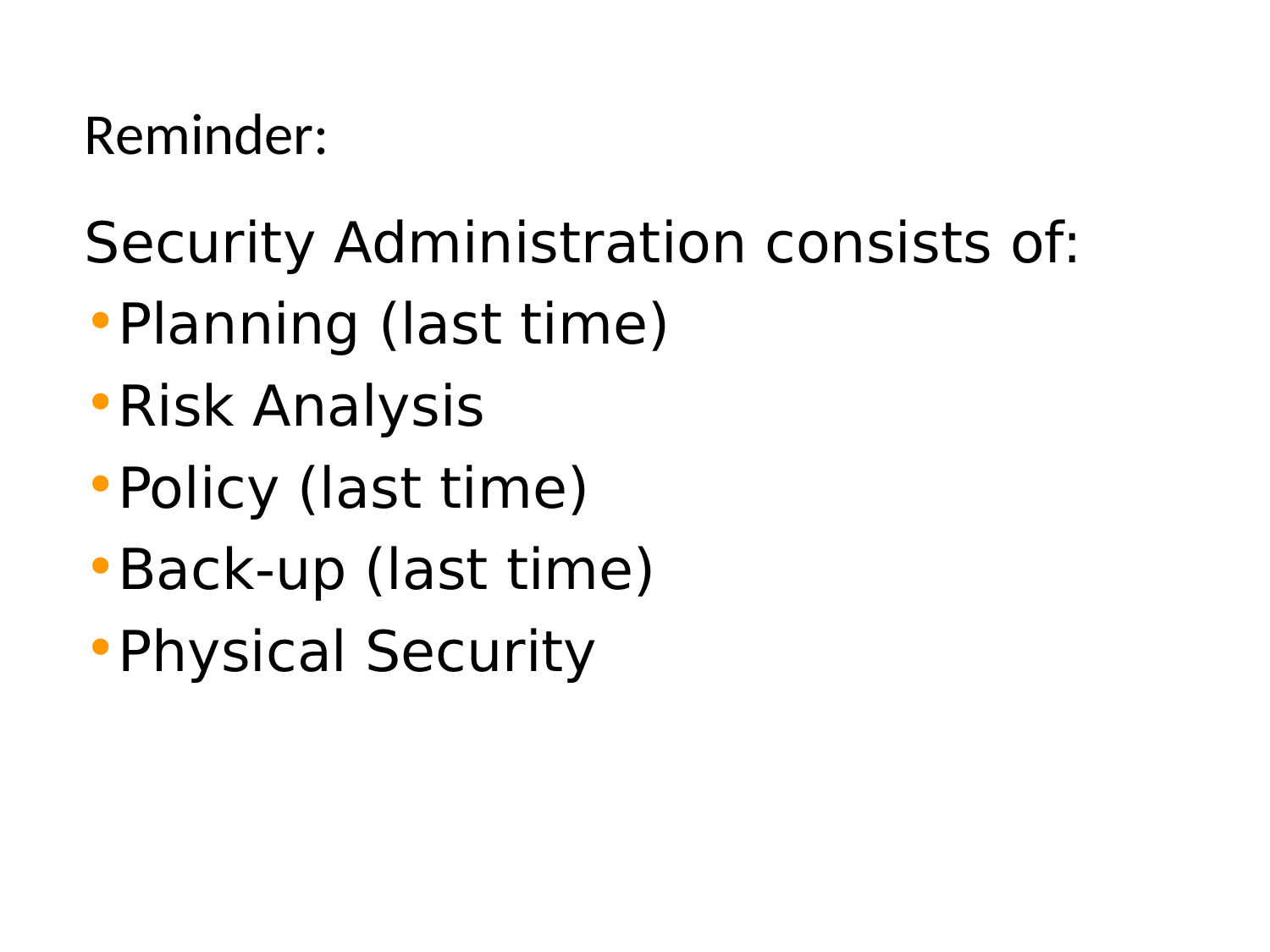

Reminder:
Security Administration consists of:
Planning (last time)
Risk Analysis
Policy (last time)
Back-up (last time)
Physical Security